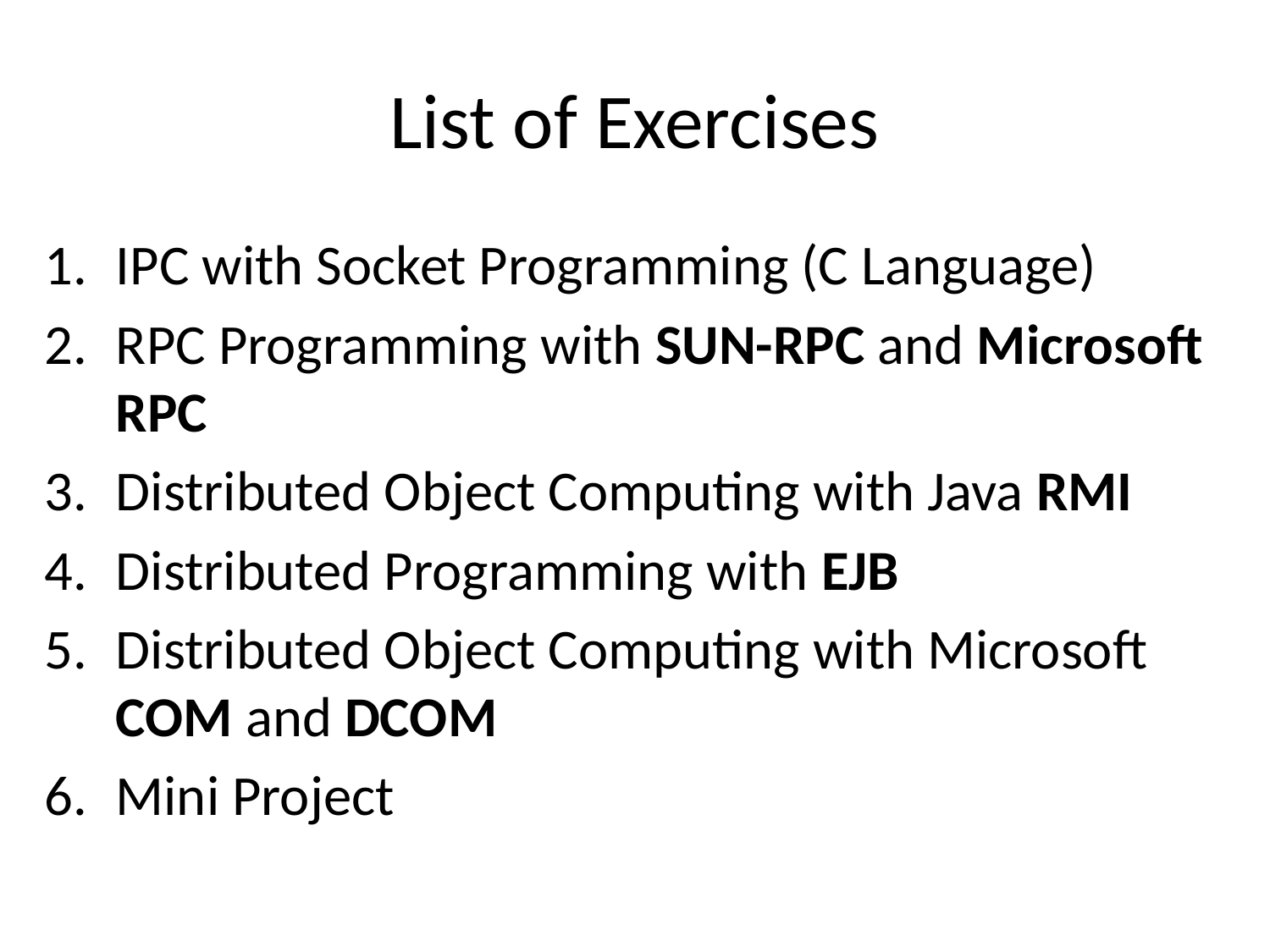

# List of Exercises
IPC with Socket Programming (C Language)
RPC Programming with SUN-RPC and Microsoft RPC
Distributed Object Computing with Java RMI
Distributed Programming with EJB
Distributed Object Computing with Microsoft COM and DCOM
Mini Project